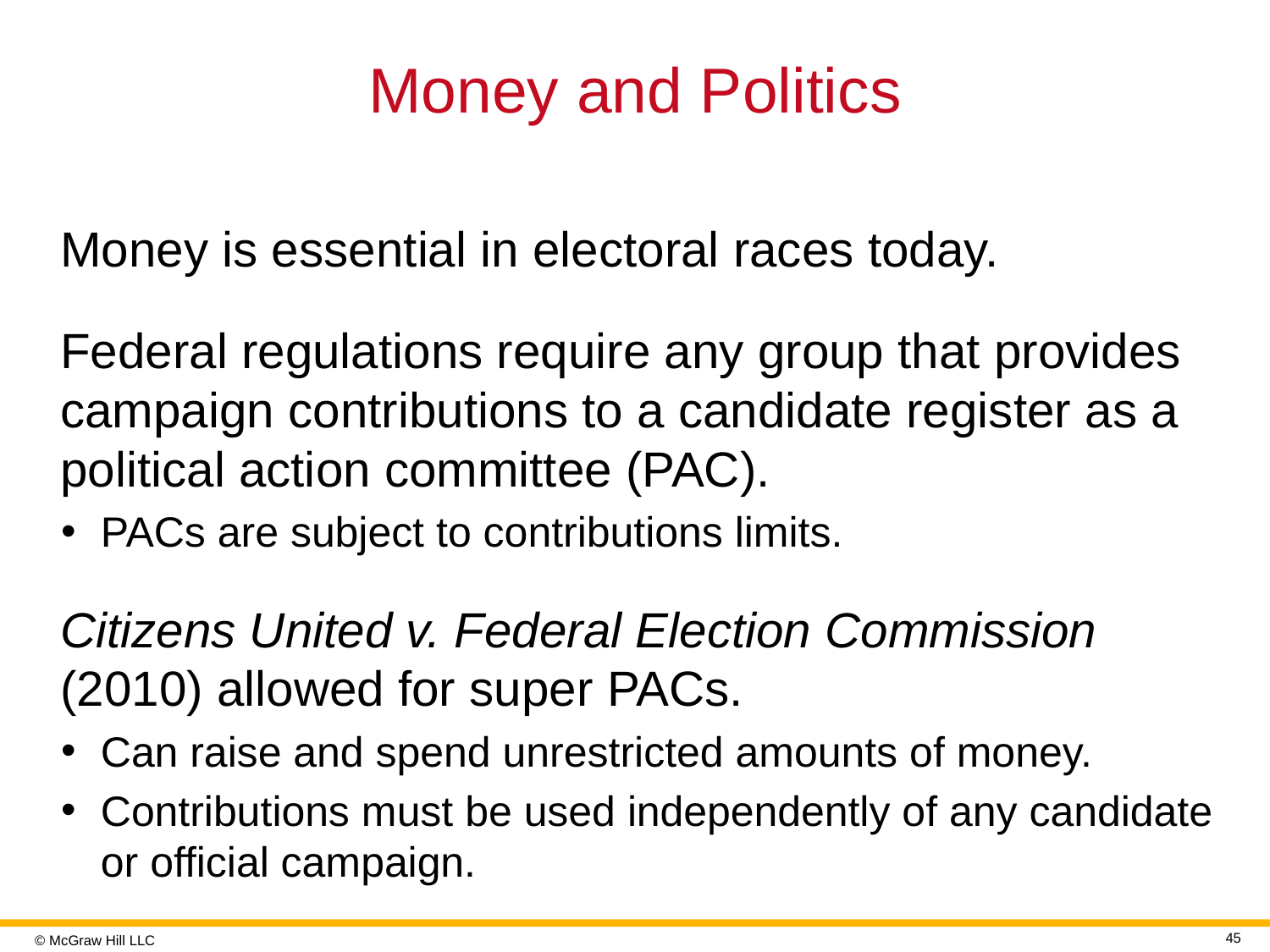

# Money and Politics
Money is essential in electoral races today.
Federal regulations require any group that provides campaign contributions to a candidate register as a political action committee (PAC).
PACs are subject to contributions limits.
Citizens United v. Federal Election Commission (2010) allowed for super PACs.
Can raise and spend unrestricted amounts of money.
Contributions must be used independently of any candidate or official campaign.
45